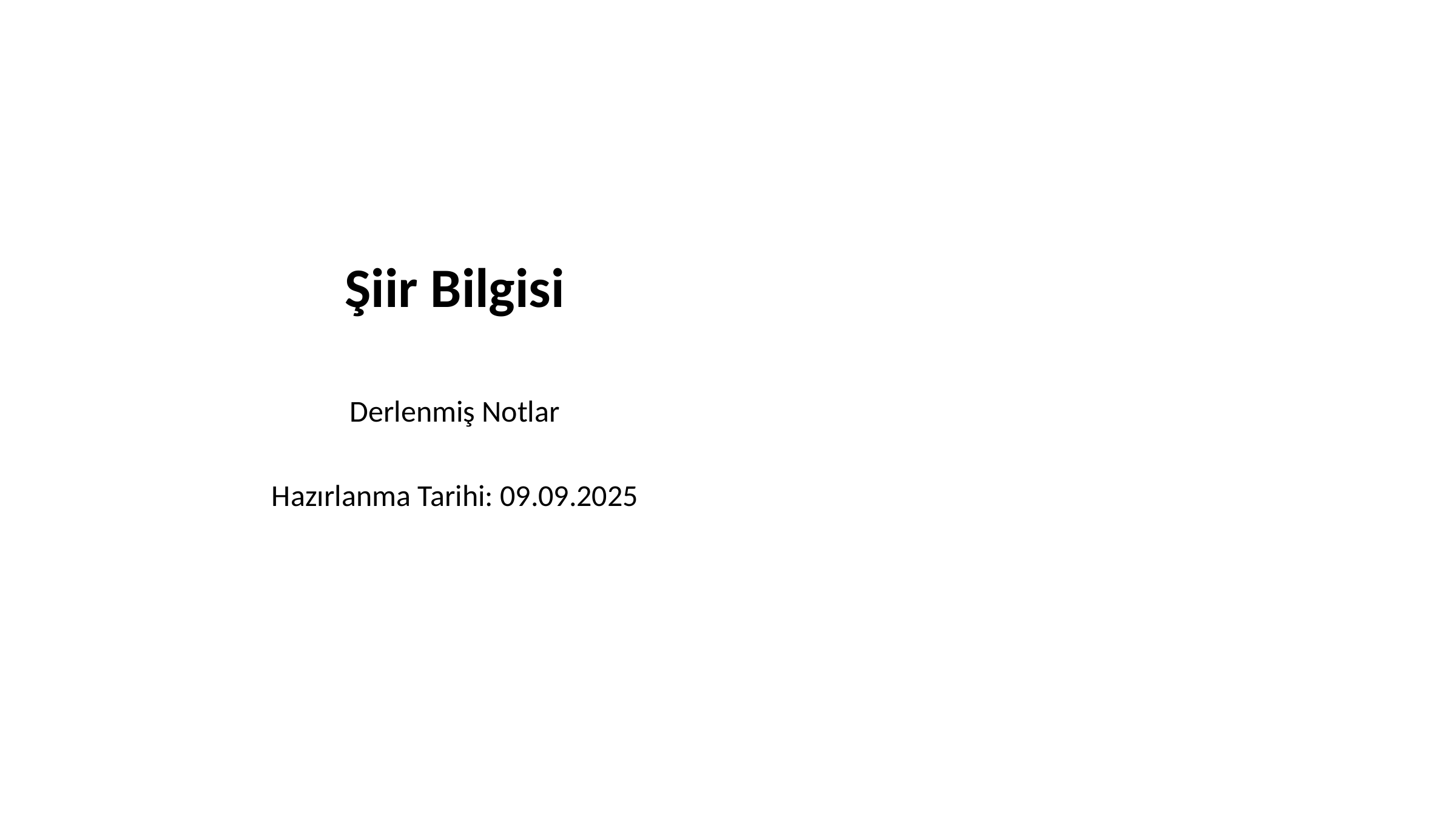

# Şiir Bilgisi
Derlenmiş Notlar

Hazırlanma Tarihi: 09.09.2025